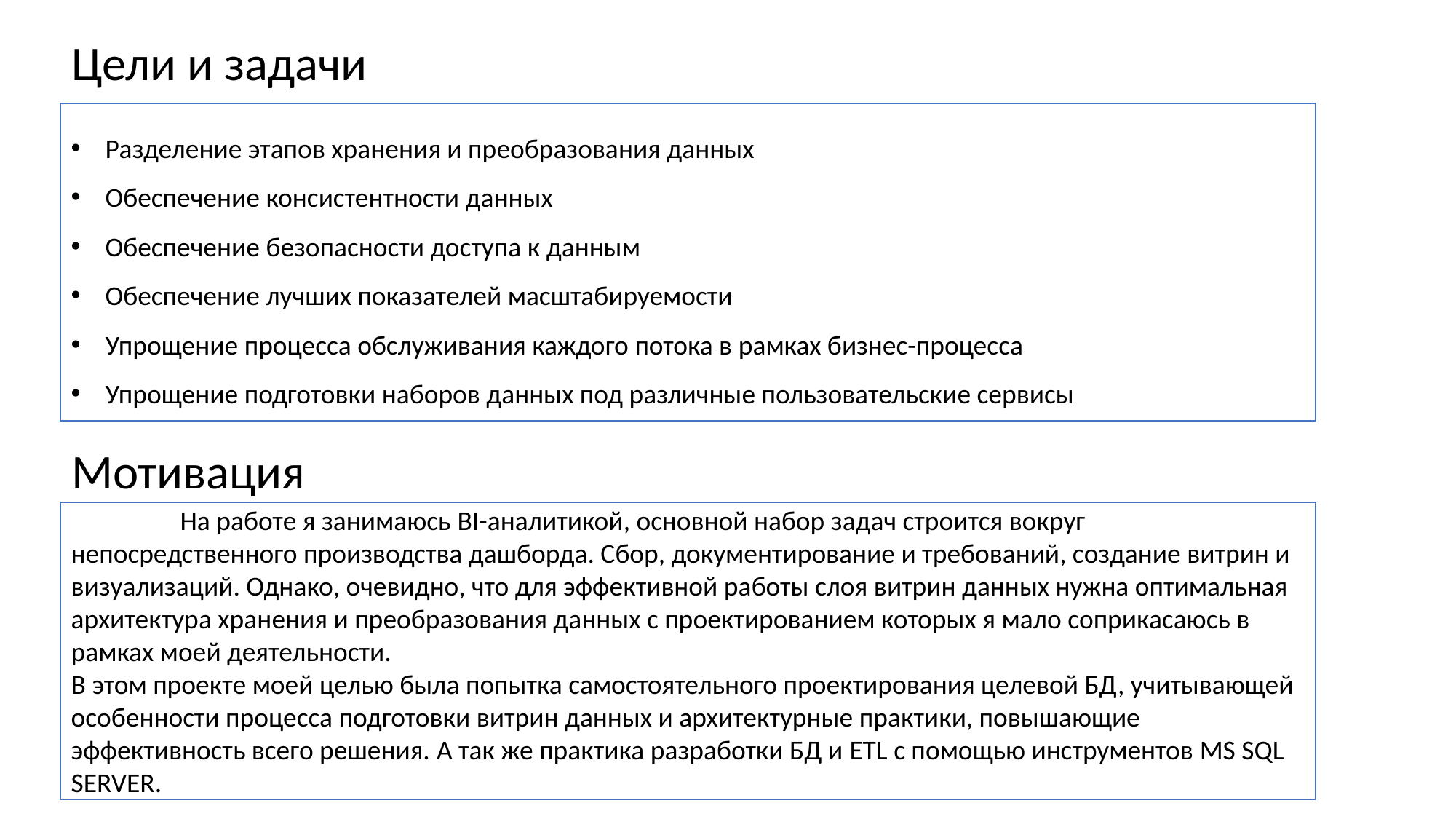

Цели и задачи
Разделение этапов хранения и преобразования данных
Обеспечение консистентности данных
Обеспечение безопасности доступа к данным
Обеспечение лучших показателей масштабируемости
Упрощение процесса обслуживания каждого потока в рамках бизнес-процесса
Упрощение подготовки наборов данных под различные пользовательские сервисы
# Мотивация
	На работе я занимаюсь BI-аналитикой, основной набор задач строится вокруг непосредственного производства дашборда. Сбор, документирование и требований, создание витрин и визуализаций. Однако, очевидно, что для эффективной работы слоя витрин данных нужна оптимальная архитектура хранения и преобразования данных с проектированием которых я мало соприкасаюсь в рамках моей деятельности.
В этом проекте моей целью была попытка самостоятельного проектирования целевой БД, учитывающей  особенности процесса подготовки витрин данных и архитектурные практики, повышающие эффективность всего решения. А так же практика разработки БД и ETL с помощью инструментов MS SQL SERVER.